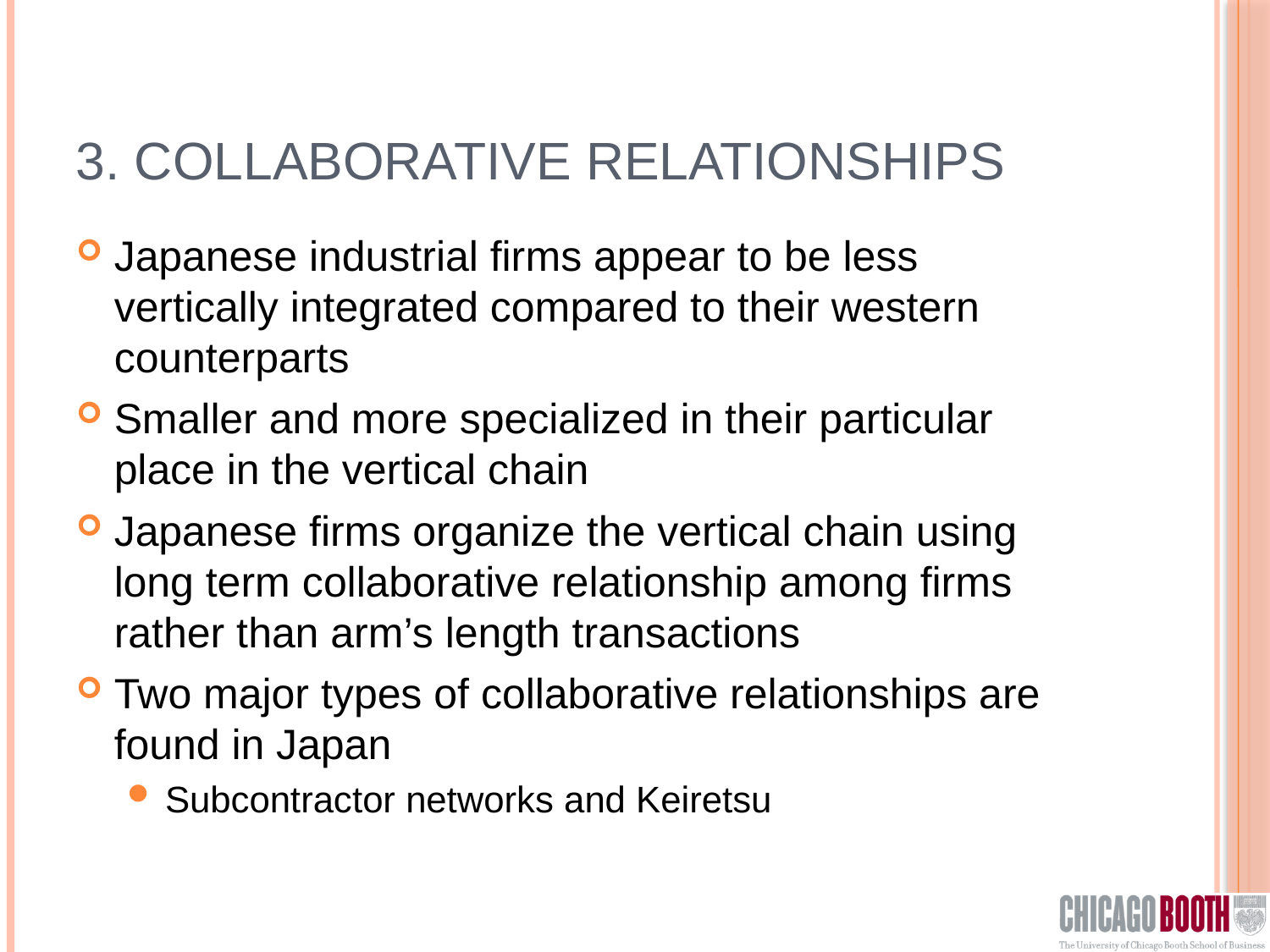

# 3. Collaborative relationships
Japanese industrial firms appear to be less vertically integrated compared to their western counterparts
Smaller and more specialized in their particular place in the vertical chain
Japanese firms organize the vertical chain using long term collaborative relationship among firms rather than arm’s length transactions
Two major types of collaborative relationships are found in Japan
Subcontractor networks and Keiretsu